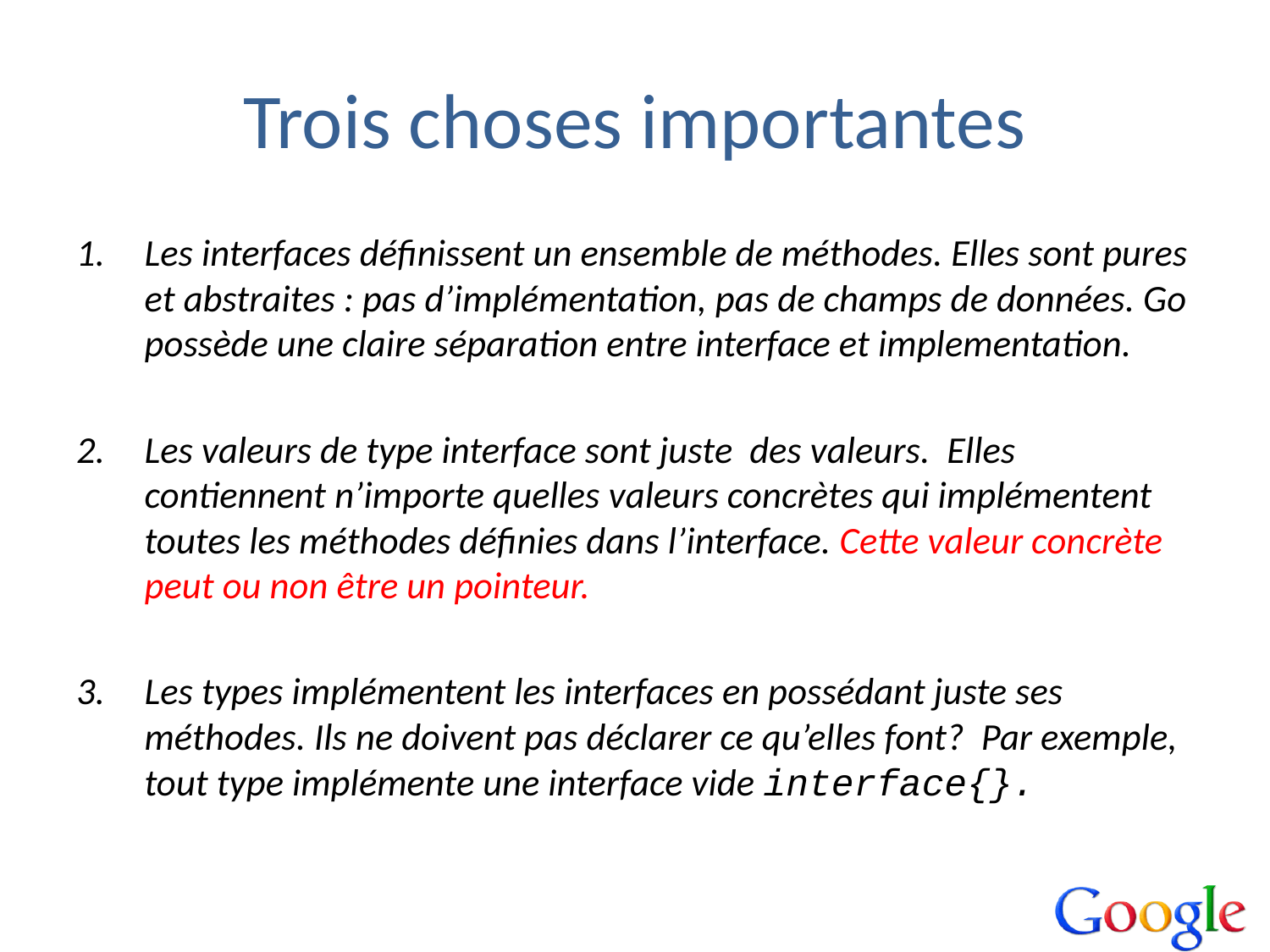

# Trois choses importantes
Les interfaces définissent un ensemble de méthodes. Elles sont pures et abstraites : pas d’implémentation, pas de champs de données. Go possède une claire séparation entre interface et implementation.

Les valeurs de type interface sont juste  des valeurs.  Elles contiennent n’importe quelles valeurs concrètes qui implémentent toutes les méthodes définies dans l’interface. Cette valeur concrète peut ou non être un pointeur.

Les types implémentent les interfaces en possédant juste ses méthodes. Ils ne doivent pas déclarer ce qu’elles font?  Par exemple, tout type implémente une interface vide interface{}.